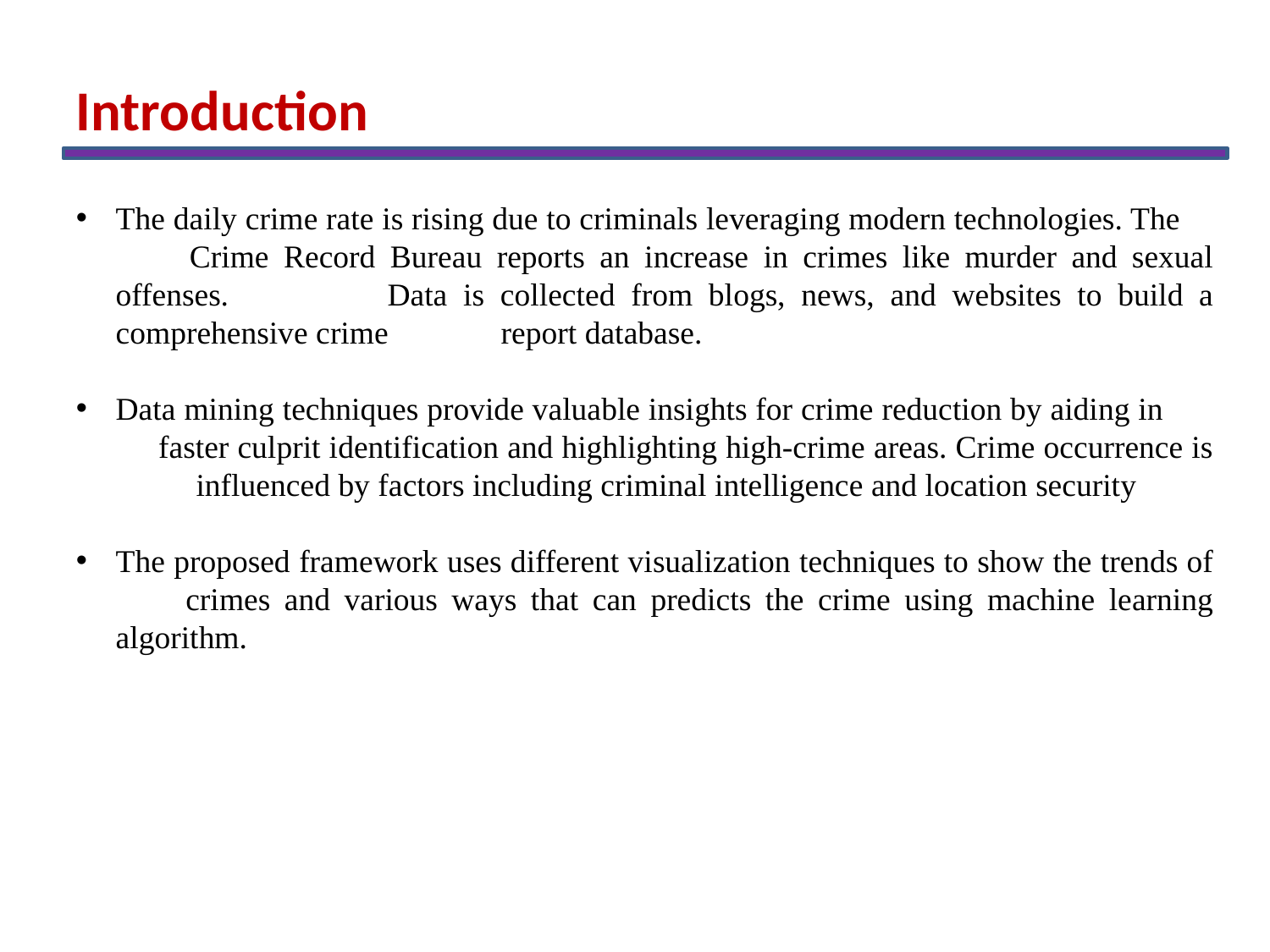

Introduction

The daily crime rate is rising due to criminals leveraging modern technologies. The          Crime Record Bureau reports an increase in crimes like murder and sexual offenses.          Data is collected from blogs, news, and websites to build a comprehensive crime              report database.

Data mining techniques provide valuable insights for crime reduction by aiding in            faster culprit identification and highlighting high-crime areas. Crime occurrence is           influenced by factors including criminal intelligence and location security

The proposed framework uses different visualization techniques to show the trends of      crimes and various ways that can predicts the crime using machine learning algorithm.